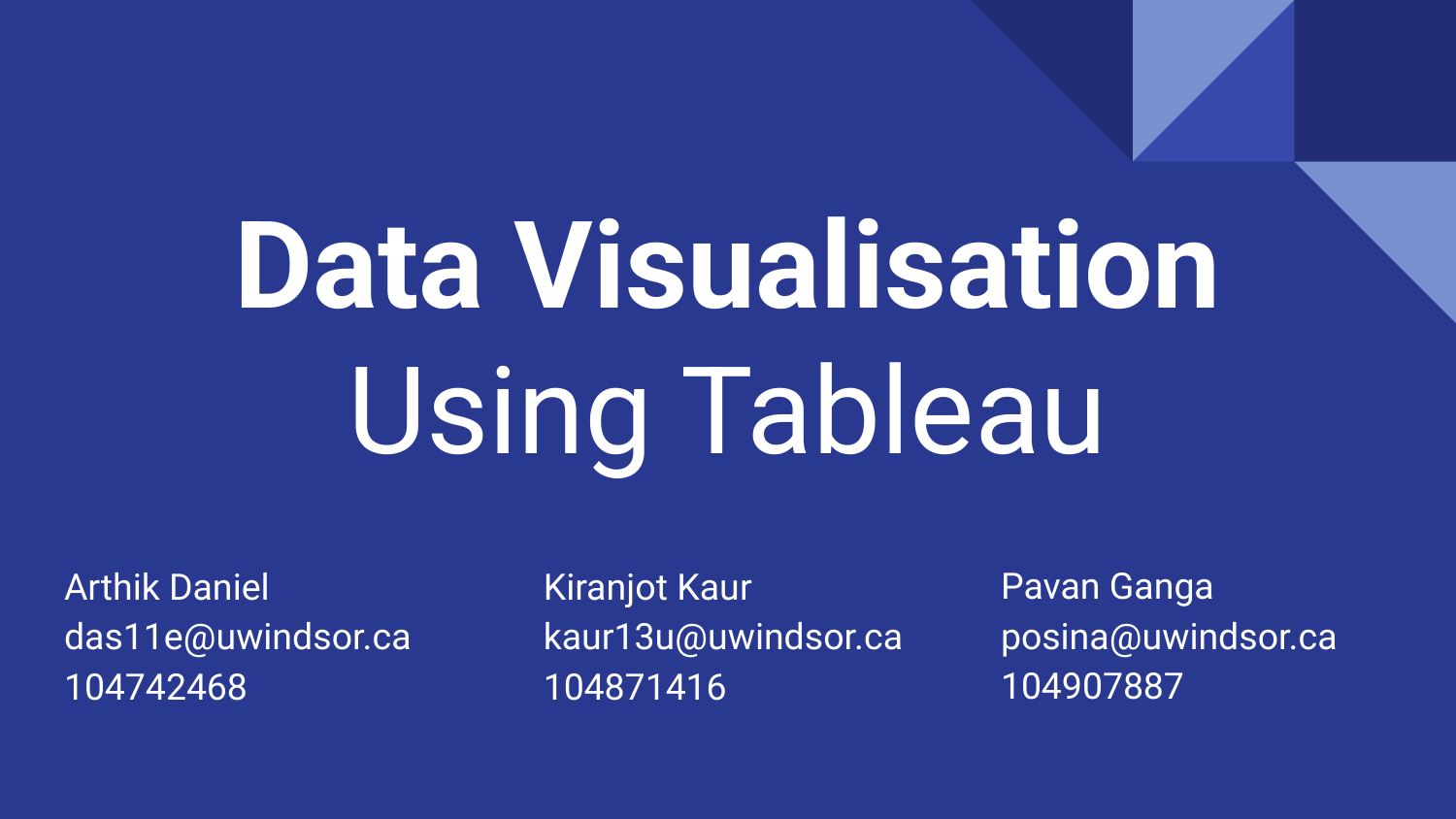

# Data Visualisation
Using Tableau
Pavan Ganga
posina@uwindsor.ca
104907887
Arthik Daniel das11e@uwindsor.ca
104742468
Kiranjot Kaur  kaur13u@uwindsor.ca
104871416